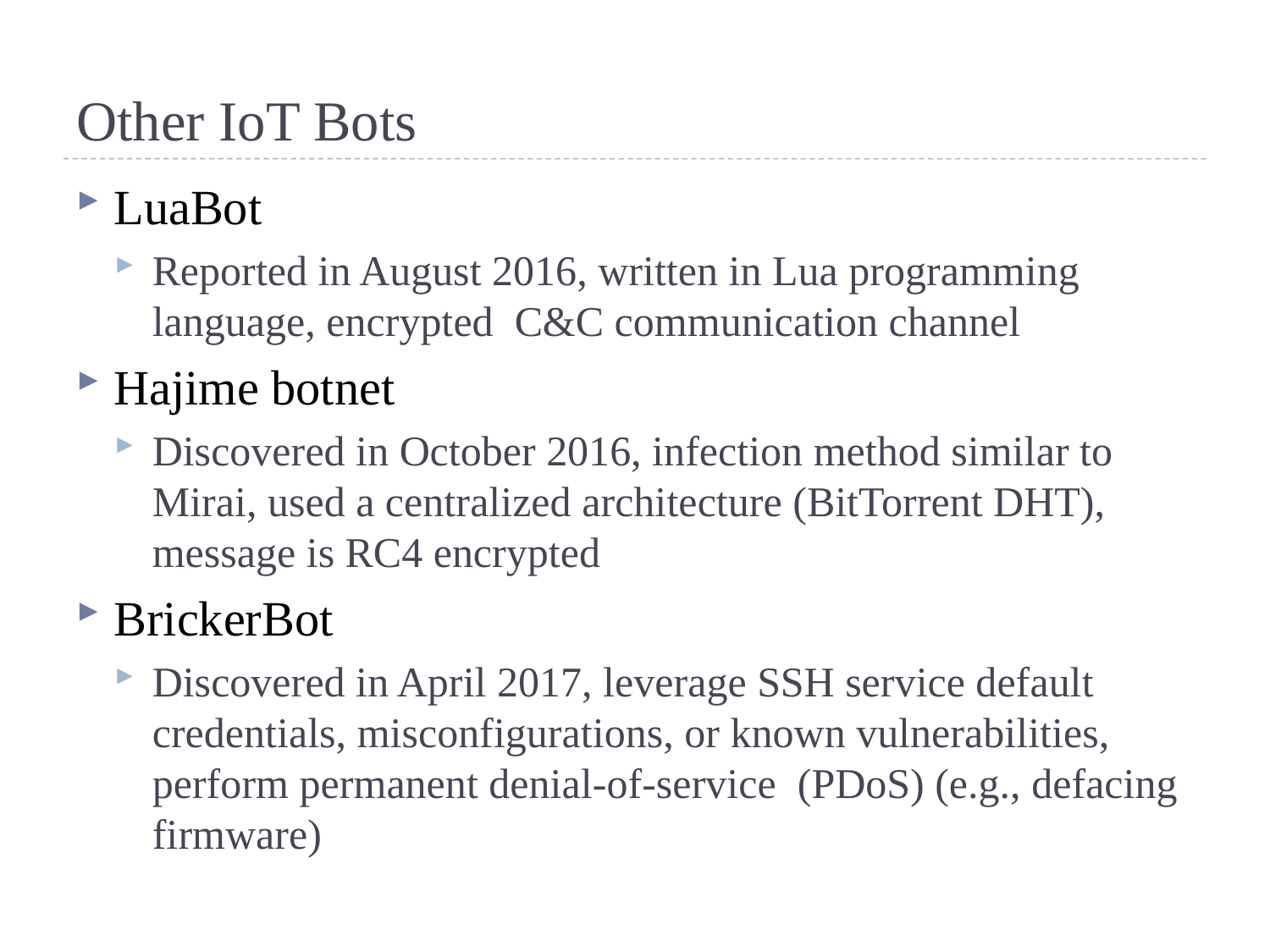

# Other IoT Bots
LuaBot
Reported in August 2016, written in Lua programming language, encrypted  C&C communication channel
Hajime botnet
Discovered in October 2016, infection method similar to Mirai, used a centralized architecture (BitTorrent DHT), message is RC4 encrypted
BrickerBot
Discovered in April 2017, leverage SSH service default credentials, misconfigurations, or known vulnerabilities, perform permanent denial-of-service  (PDoS) (e.g., defacing firmware)